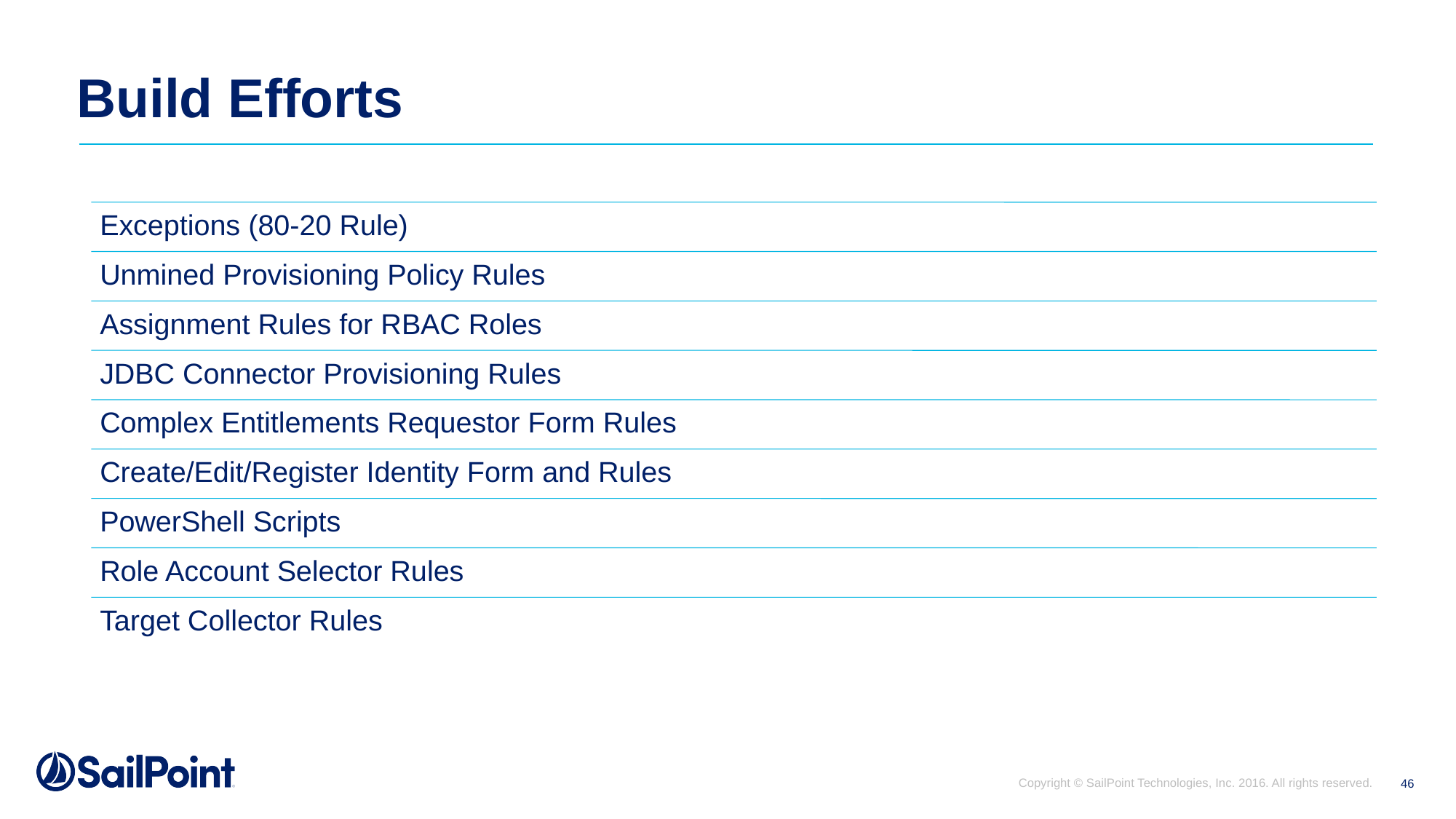

# Build Efforts
Exceptions (80-20 Rule)
Unmined Provisioning Policy Rules
Assignment Rules for RBAC Roles
JDBC Connector Provisioning Rules
Complex Entitlements Requestor Form Rules
Create/Edit/Register Identity Form and Rules
PowerShell Scripts
Role Account Selector Rules
Target Collector Rules